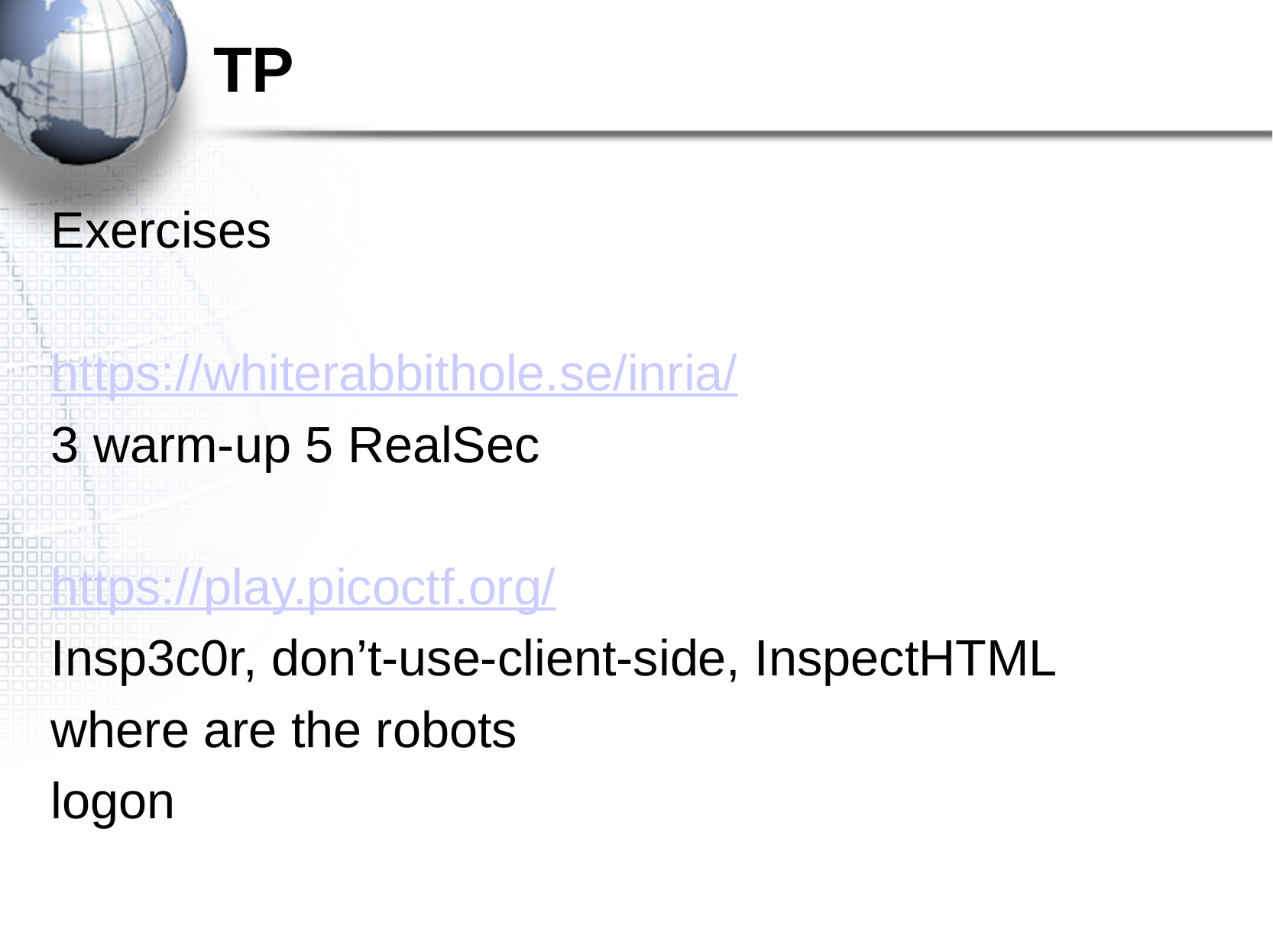

# TP
Exercises

https://whiterabbithole.se/inria/
3 warm-up 5 RealSec

https://play.picoctf.org/
Insp3c0r, don’t-use-client-side, InspectHTML
where are the robots
logon